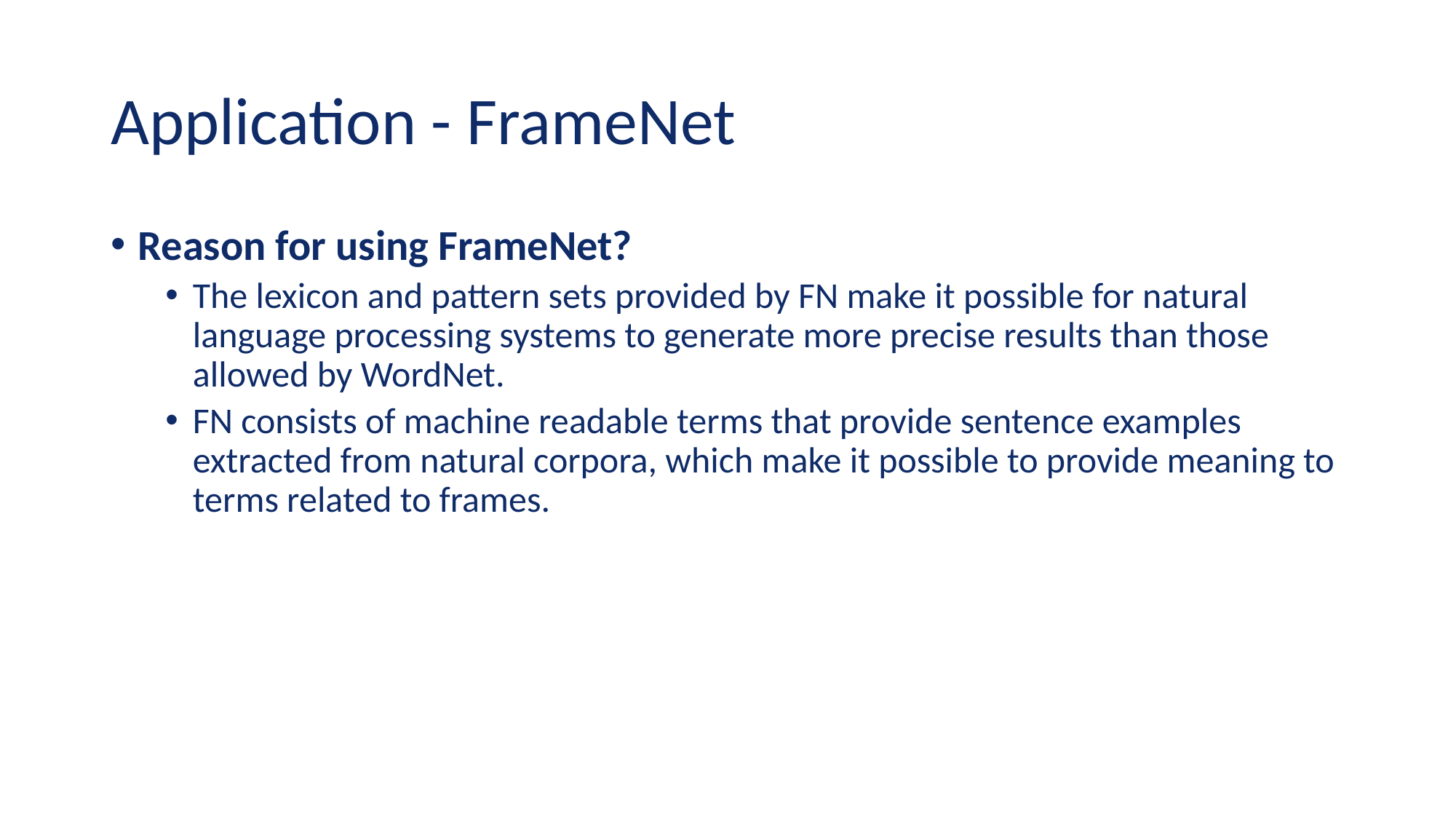

# Application - FrameNet
Reason for using FrameNet?
The lexicon and pattern sets provided by FN make it possible for natural language processing systems to generate more precise results than those allowed by WordNet.
FN consists of machine readable terms that provide sentence examples extracted from natural corpora, which make it possible to provide meaning to terms related to frames.